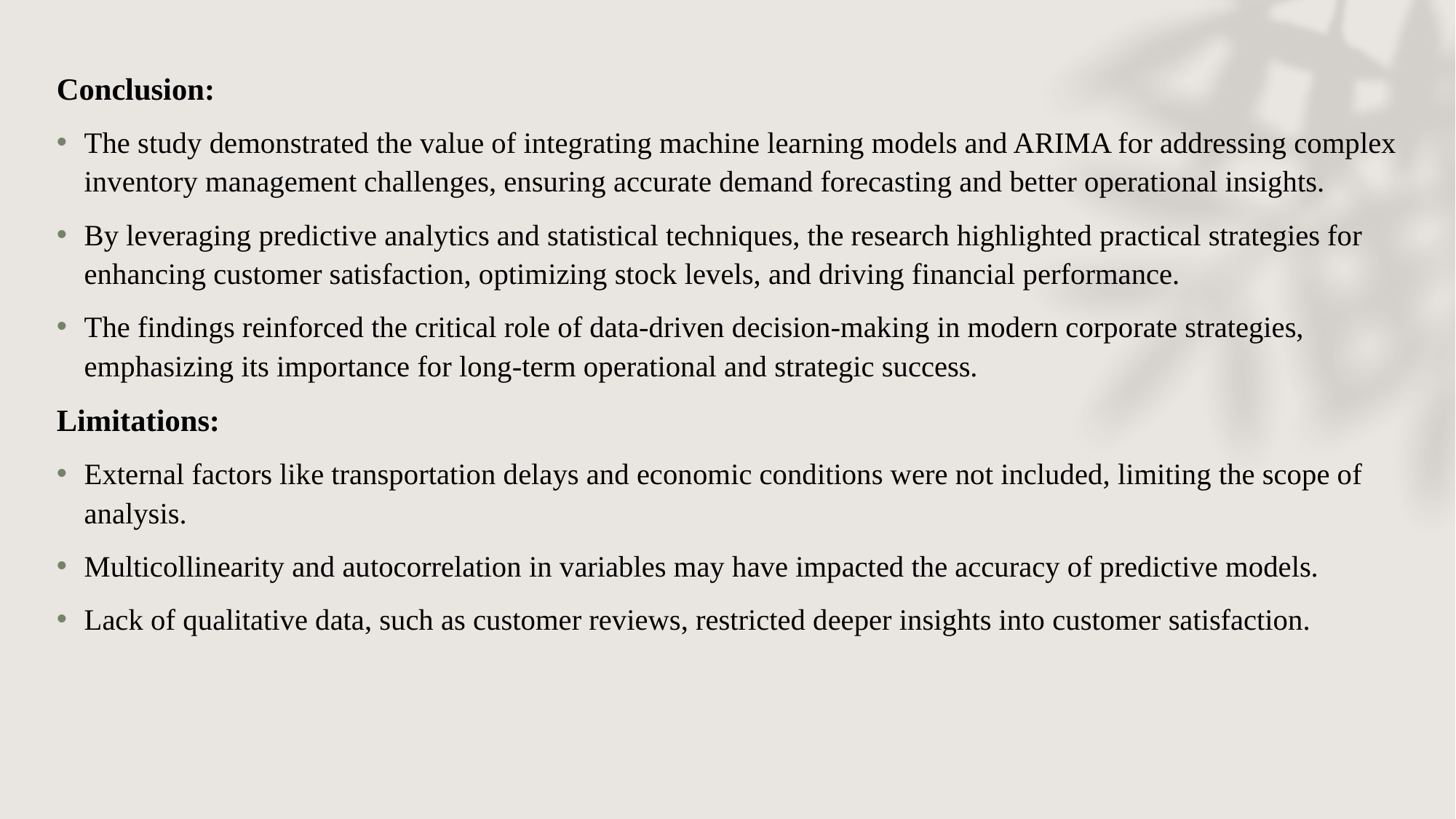

Conclusion:
The study demonstrated the value of integrating machine learning models and ARIMA for addressing complex inventory management challenges, ensuring accurate demand forecasting and better operational insights.
By leveraging predictive analytics and statistical techniques, the research highlighted practical strategies for enhancing customer satisfaction, optimizing stock levels, and driving financial performance.
The findings reinforced the critical role of data-driven decision-making in modern corporate strategies, emphasizing its importance for long-term operational and strategic success.
Limitations:
External factors like transportation delays and economic conditions were not included, limiting the scope of analysis.
Multicollinearity and autocorrelation in variables may have impacted the accuracy of predictive models.
Lack of qualitative data, such as customer reviews, restricted deeper insights into customer satisfaction.